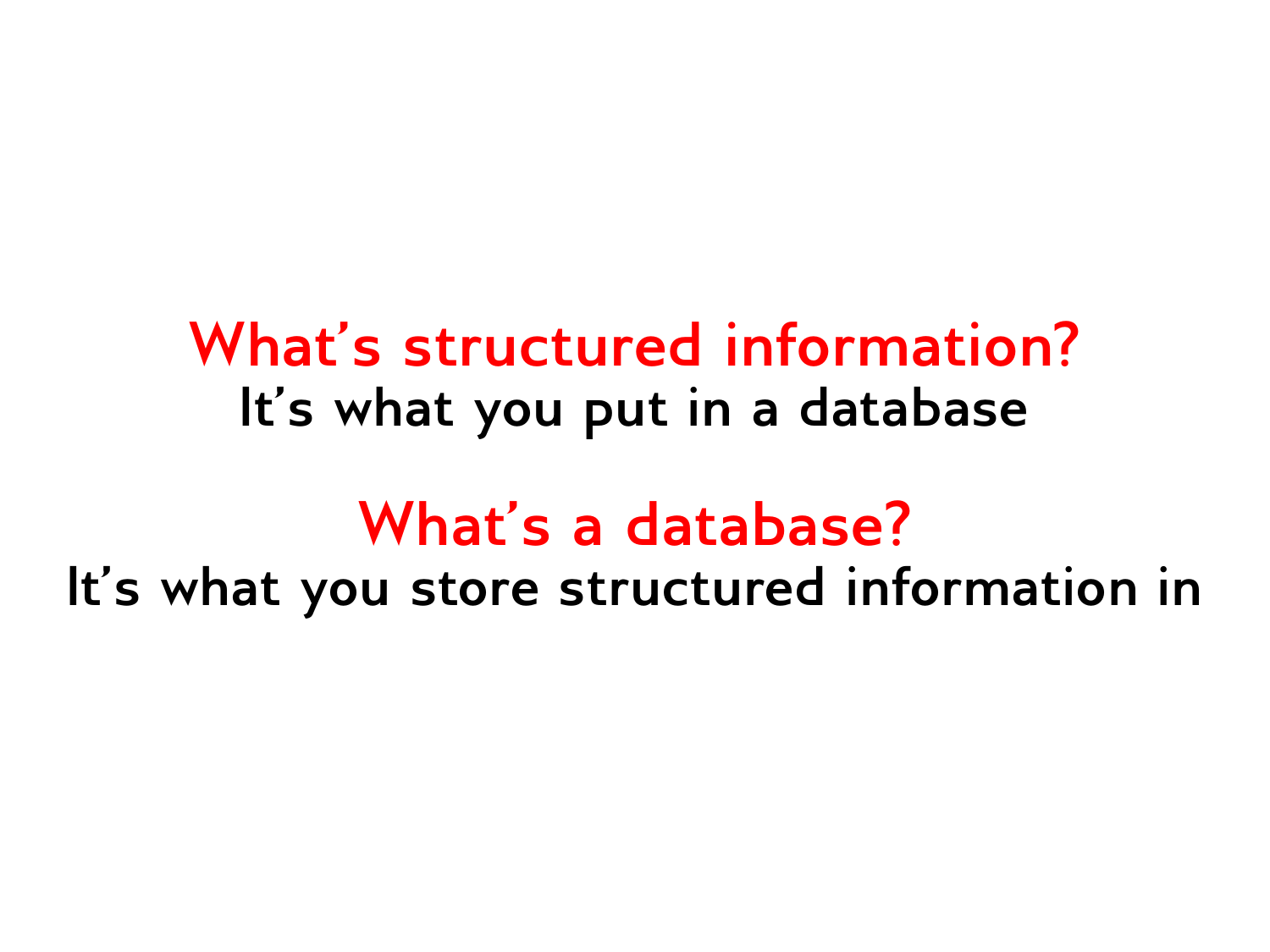

What’s structured information?
It’s what you put in a database
What’s a database?
It’s what you store structured information in